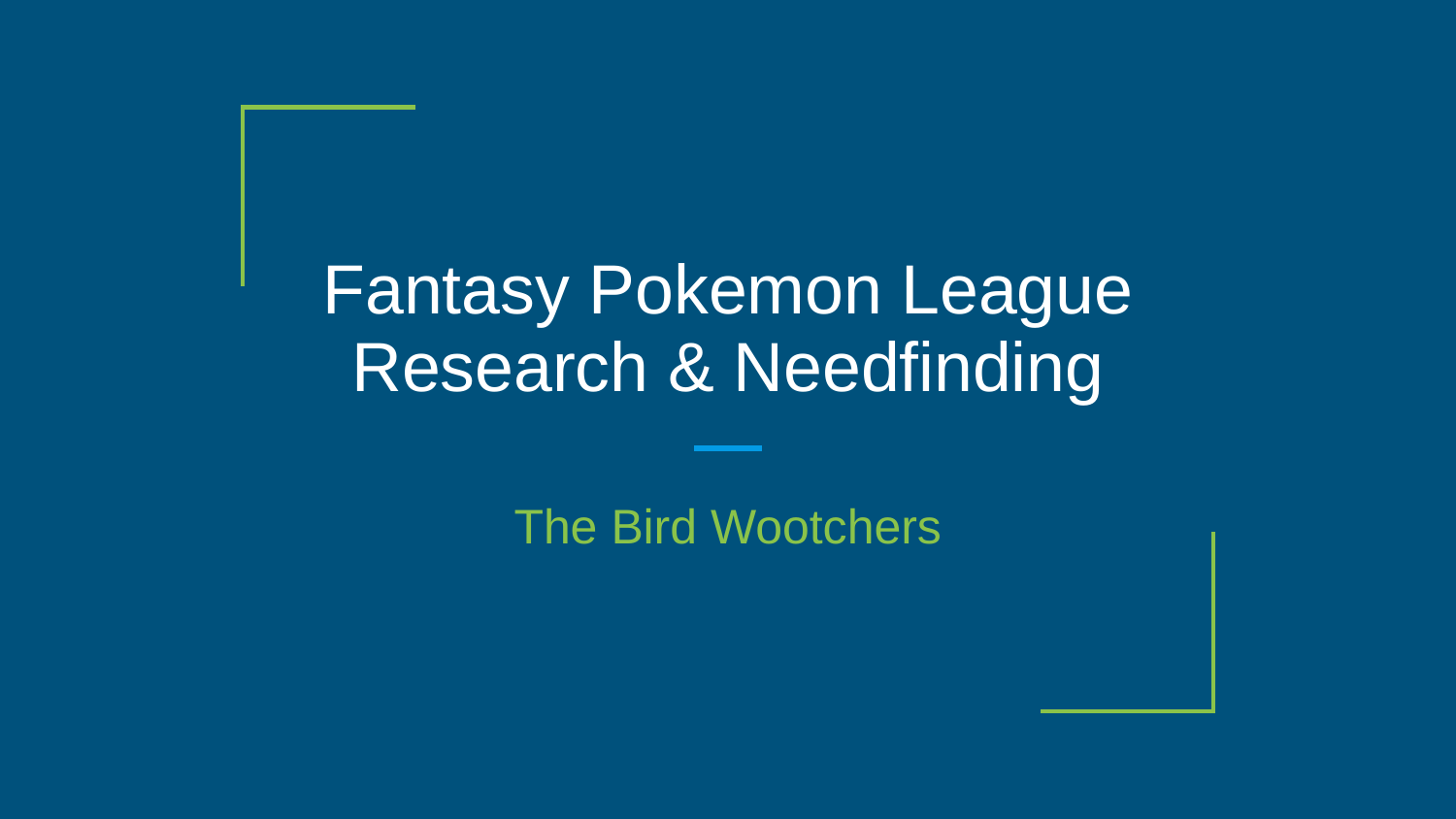

# Fantasy Pokemon League Research & Needfinding
The Bird Wootchers